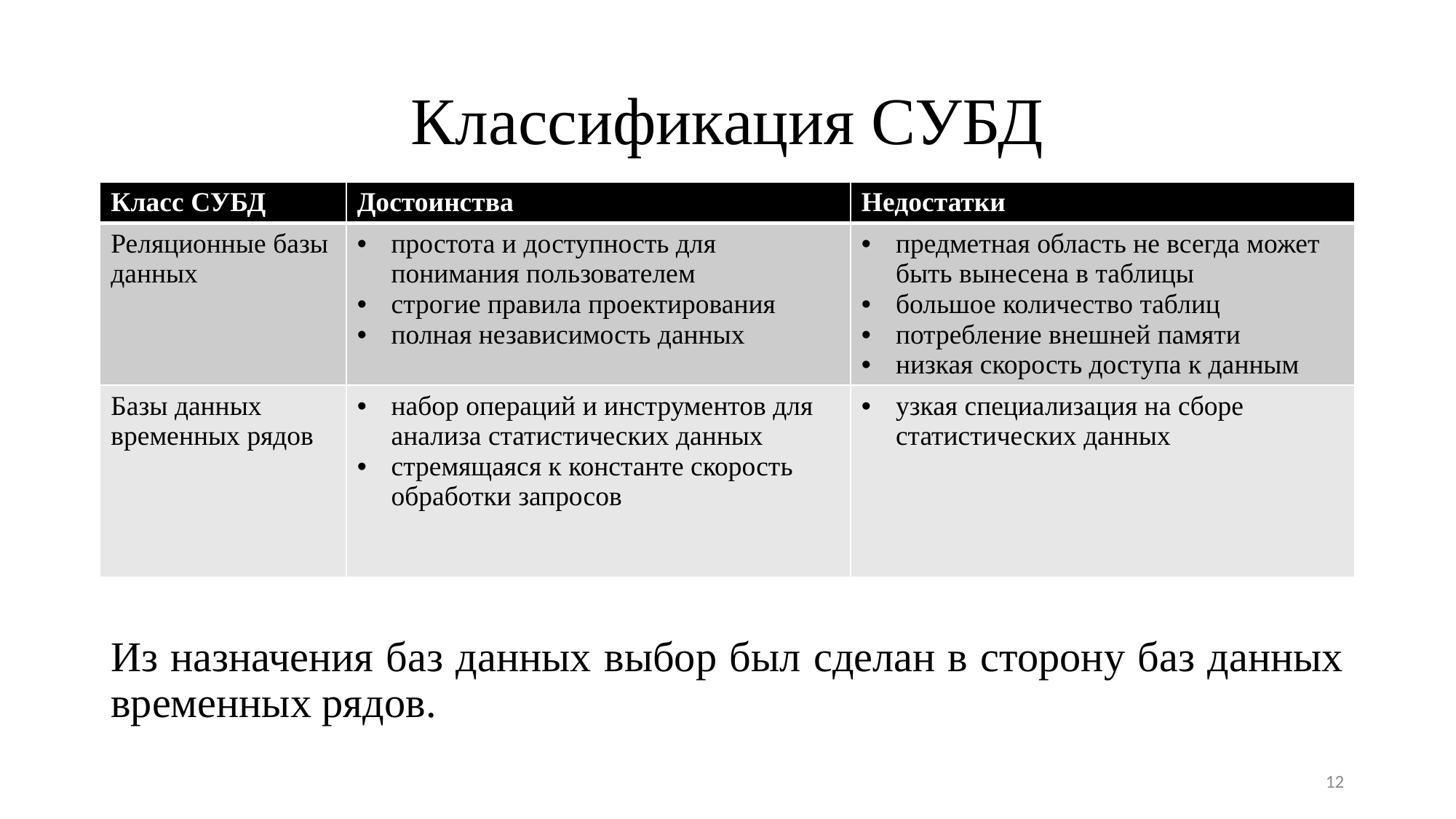

# Классификация СУБД
| Класс СУБД | Достоинства | Недостатки |
| --- | --- | --- |
| Реляционные базы данных | простота и доступность для понимания пользователем строгие правила проектирования полная независимость данных | предметная область не всегда может быть вынесена в таблицы большое количество таблиц потребление внешней памяти низкая скорость доступа к данным |
| Базы данных временных рядов | набор операций и инструментов для анализа статистических данных стремящаяся к константе скорость обработки запросов | узкая специализация на сборе статистических данных |
Из назначения баз данных выбор был сделан в сторону баз данных временных рядов.
12